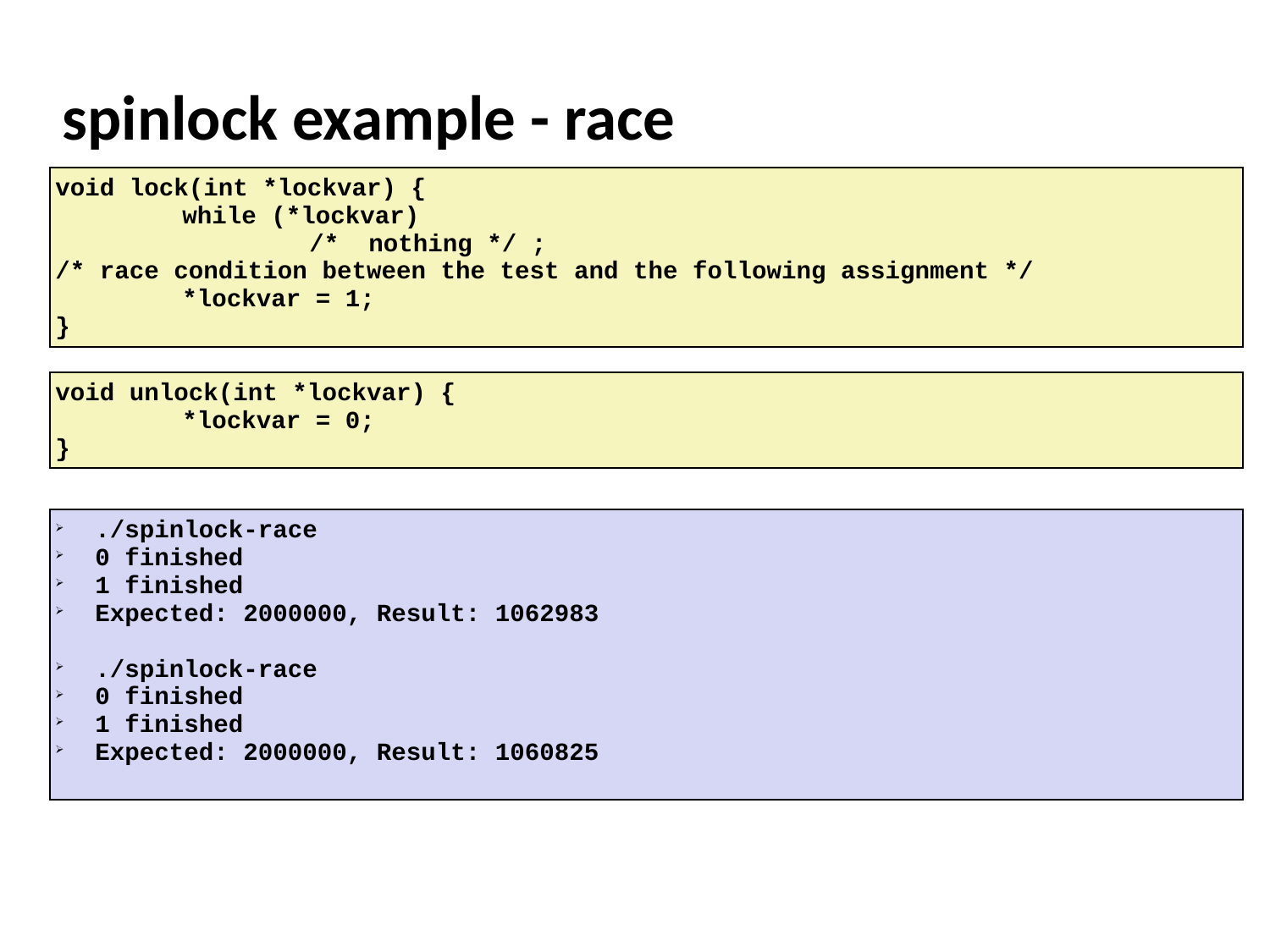

# spinlock example - race
void lock(int *lockvar) {
	while (*lockvar)
		/*  nothing */ ;
/* race condition between the test and the following assignment */
	*lockvar = 1;
}
void unlock(int *lockvar) {
	*lockvar = 0;
}
./spinlock-race
0 finished
1 finished
Expected: 2000000, Result: 1062983

./spinlock-race
0 finished
1 finished
Expected: 2000000, Result: 1060825